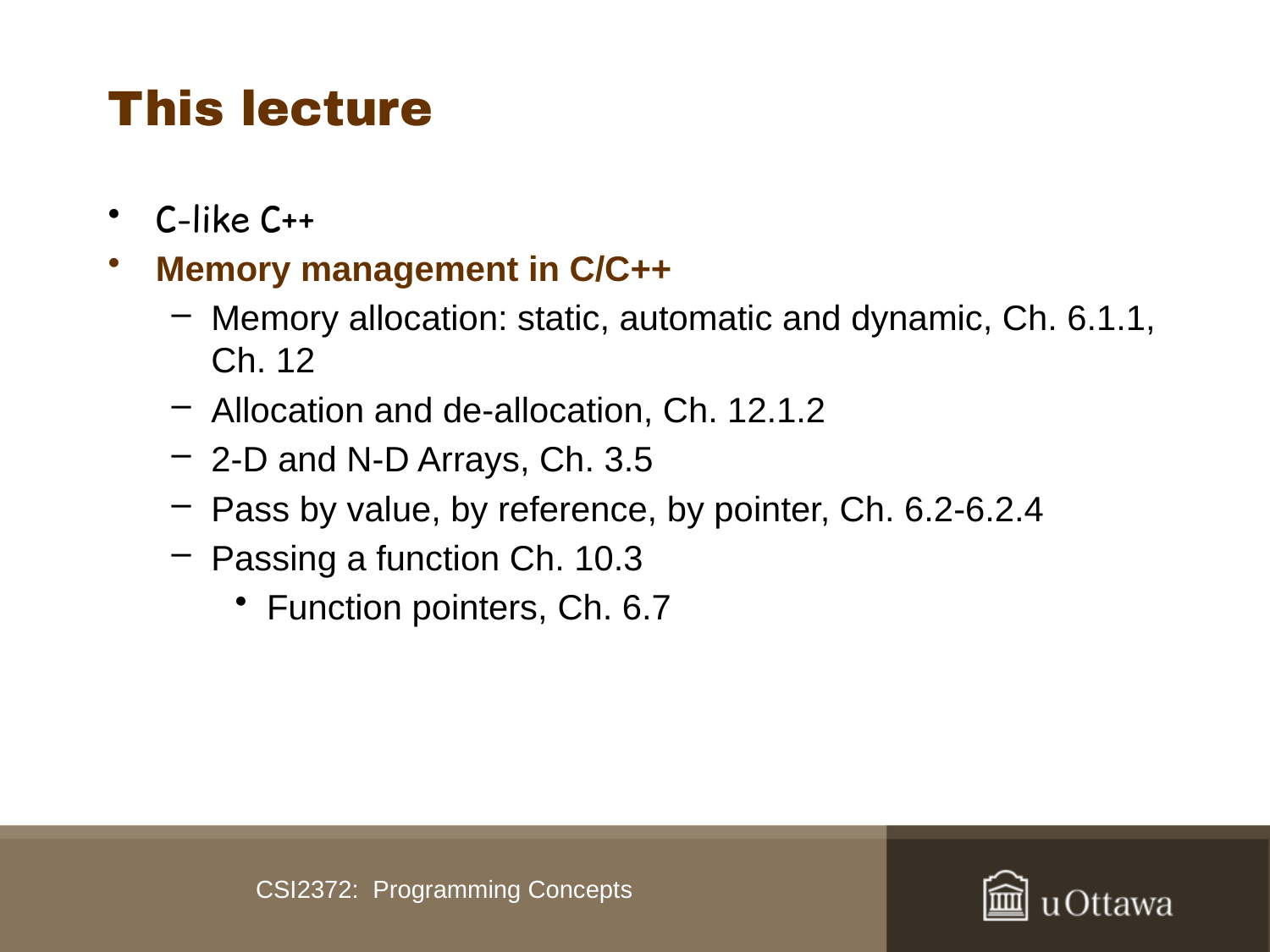

# This lecture
C-like C++
Memory management in C/C++
Memory allocation: static, automatic and dynamic, Ch. 6.1.1, Ch. 12
Allocation and de-allocation, Ch. 12.1.2
2-D and N-D Arrays, Ch. 3.5
Pass by value, by reference, by pointer, Ch. 6.2-6.2.4
Passing a function Ch. 10.3
Function pointers, Ch. 6.7

CSI2372:  Programming Concepts